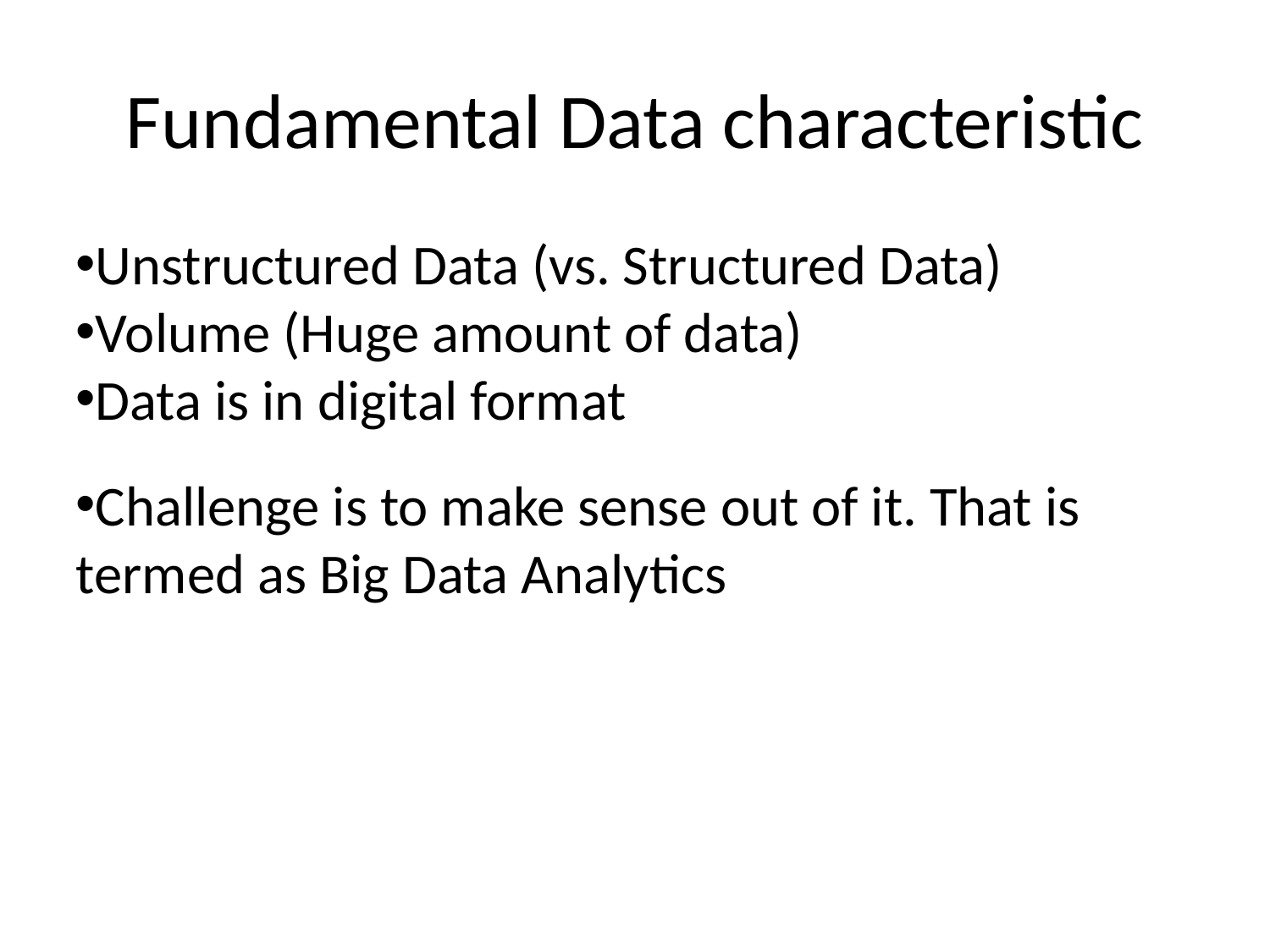

Fundamental Data characteristic
Unstructured Data (vs. Structured Data)
Volume (Huge amount of data)
Data is in digital format

Challenge is to make sense out of it. That is termed as Big Data Analytics